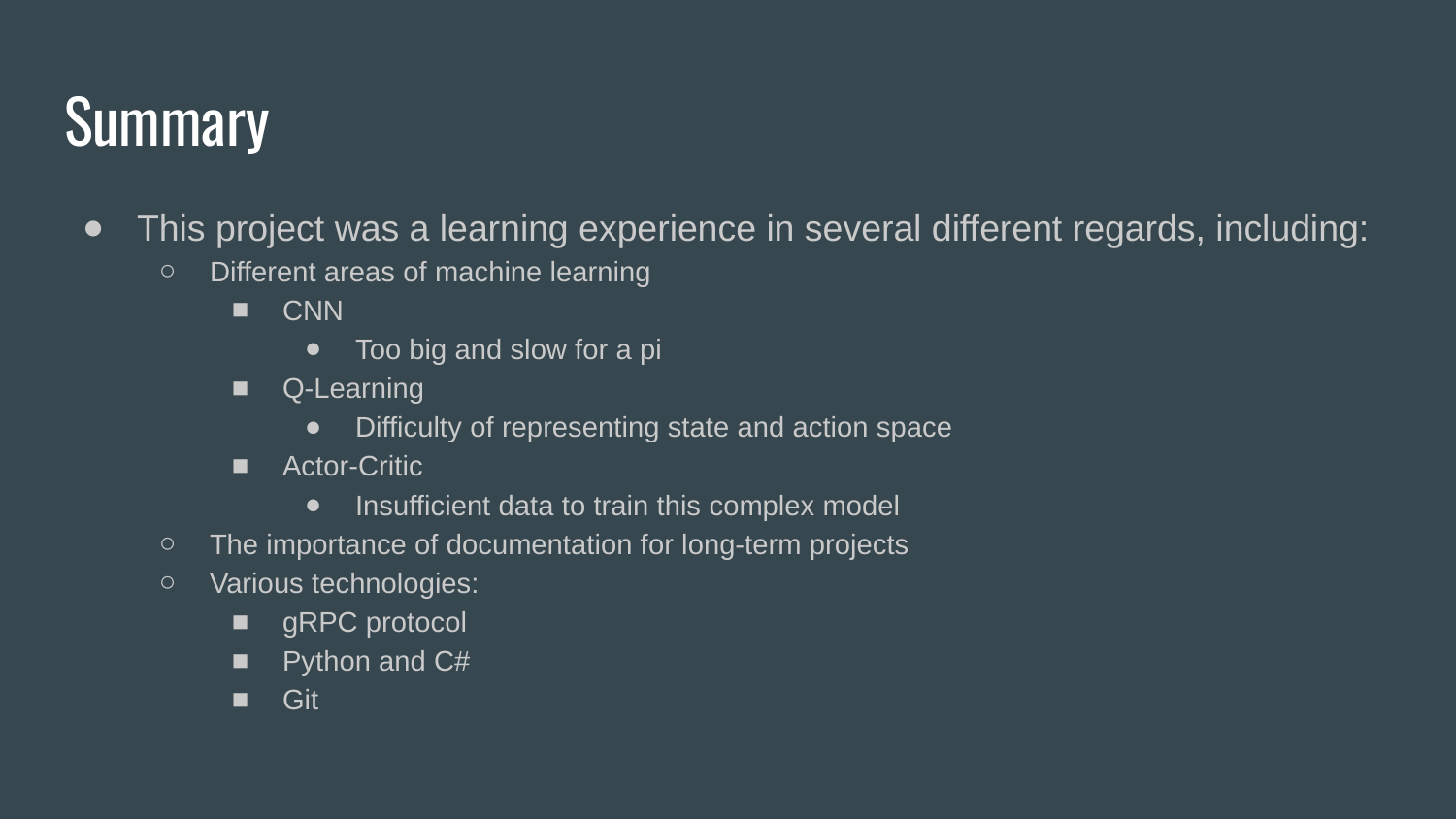

# Summary
This project was a learning experience in several different regards, including:
Different areas of machine learning
CNN
Too big and slow for a pi
Q-Learning
Difficulty of representing state and action space
Actor-Critic
Insufficient data to train this complex model
The importance of documentation for long-term projects
Various technologies:
gRPC protocol
Python and C#
Git